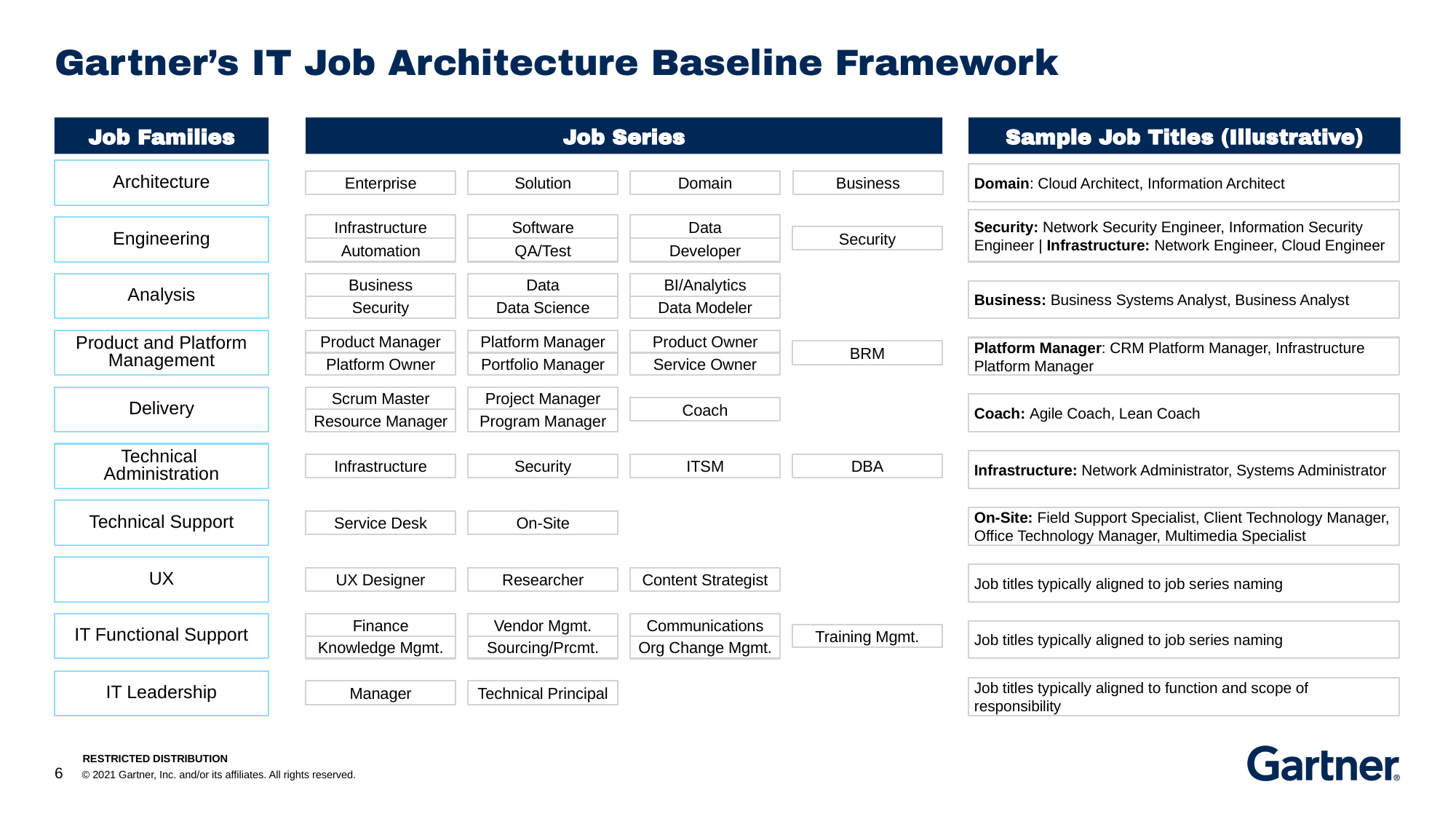

# Gartner’s IT Job Architecture Baseline Framework
Job Families
Job Series
Sample Job Titles (Illustrative)
Architecture
Domain: Cloud Architect, Information Architect
Business
Enterprise
Solution
Domain
Security: Network Security Engineer, Information Security Engineer | Infrastructure: Network Engineer, Cloud Engineer
Infrastructure
Software
Data
Automation
QA/Test
Developer
Security
Engineering
Business
Data
BI/Analytics
Security
Data Science
Data Modeler
Analysis
Business: Business Systems Analyst, Business Analyst
Product Manager
Platform Manager
Product Owner
Platform Owner
Portfolio Manager
Service Owner
Product and Platform Management
Platform Manager: CRM Platform Manager, Infrastructure Platform Manager
BRM
Scrum Master
Project Manager
Resource Manager
Program Manager
Delivery
Coach: Agile Coach, Lean Coach
Coach
Technical
Administration
Infrastructure: Network Administrator, Systems Administrator
Infrastructure
Security
ITSM
DBA
Technical Support
On-Site: Field Support Specialist, Client Technology Manager, Office Technology Manager, Multimedia Specialist
Service Desk
On-Site
UX
Job titles typically aligned to job series naming
UX Designer
Researcher
Content Strategist
IT Functional Support
Finance
Vendor Mgmt.
Communications
Knowledge Mgmt.
Sourcing/Prcmt.
Org Change Mgmt.
Job titles typically aligned to job series naming
Training Mgmt.
IT Leadership
Job titles typically aligned to function and scope of responsibility
Manager
Technical Principal